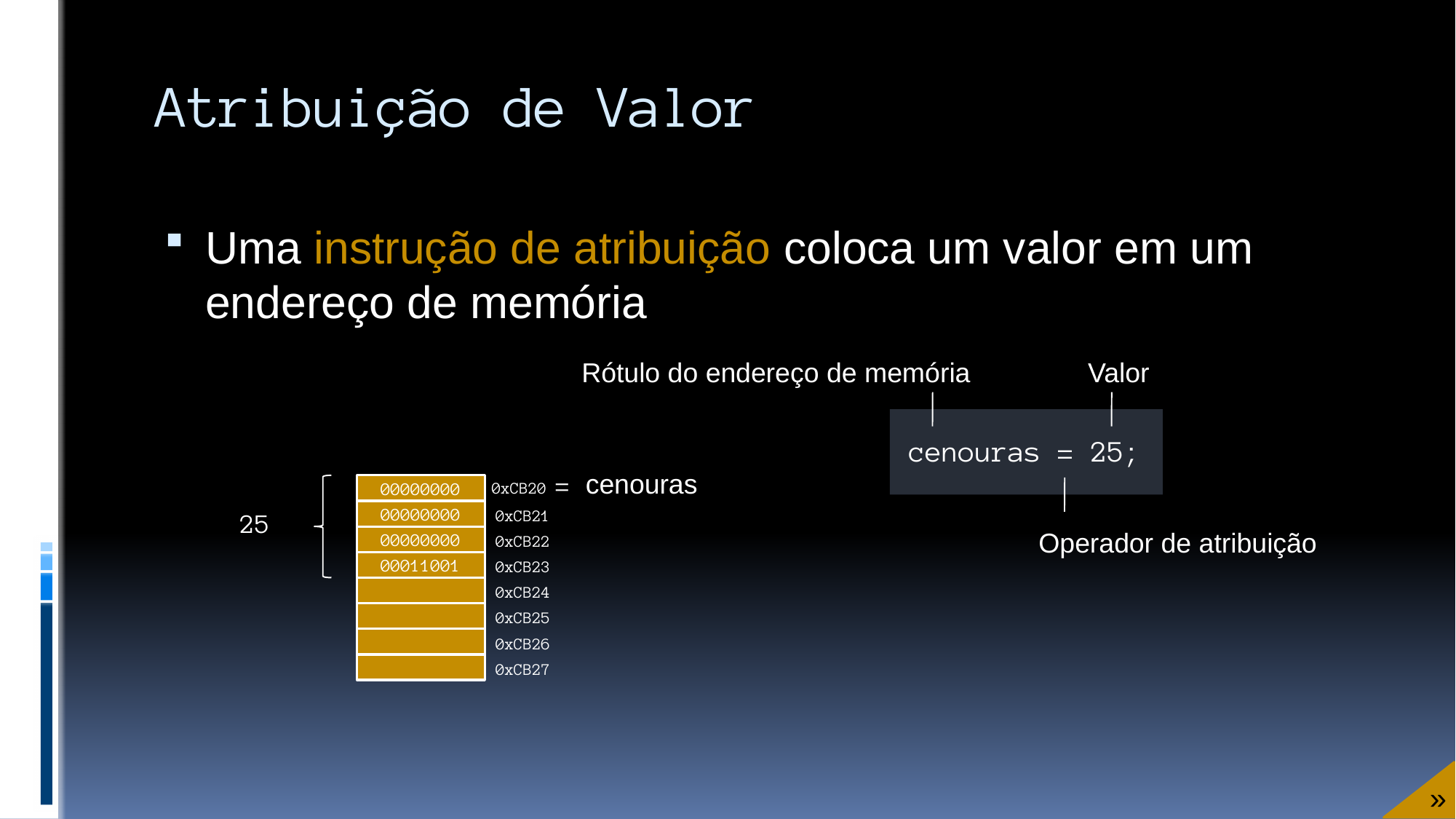

# Atribuição de Valor
Uma instrução de atribuição coloca um valor em um endereço de memória
Rótulo do endereço de memória
Valor

cenouras = 25;
0xCB20 = cenouras

00000000
0xCB21
25
00000000
Operador de atribuição
0xCB22
00000000
0xCB23
00011001
0xCB24

0xCB25

0xCB26

0xCB27

»